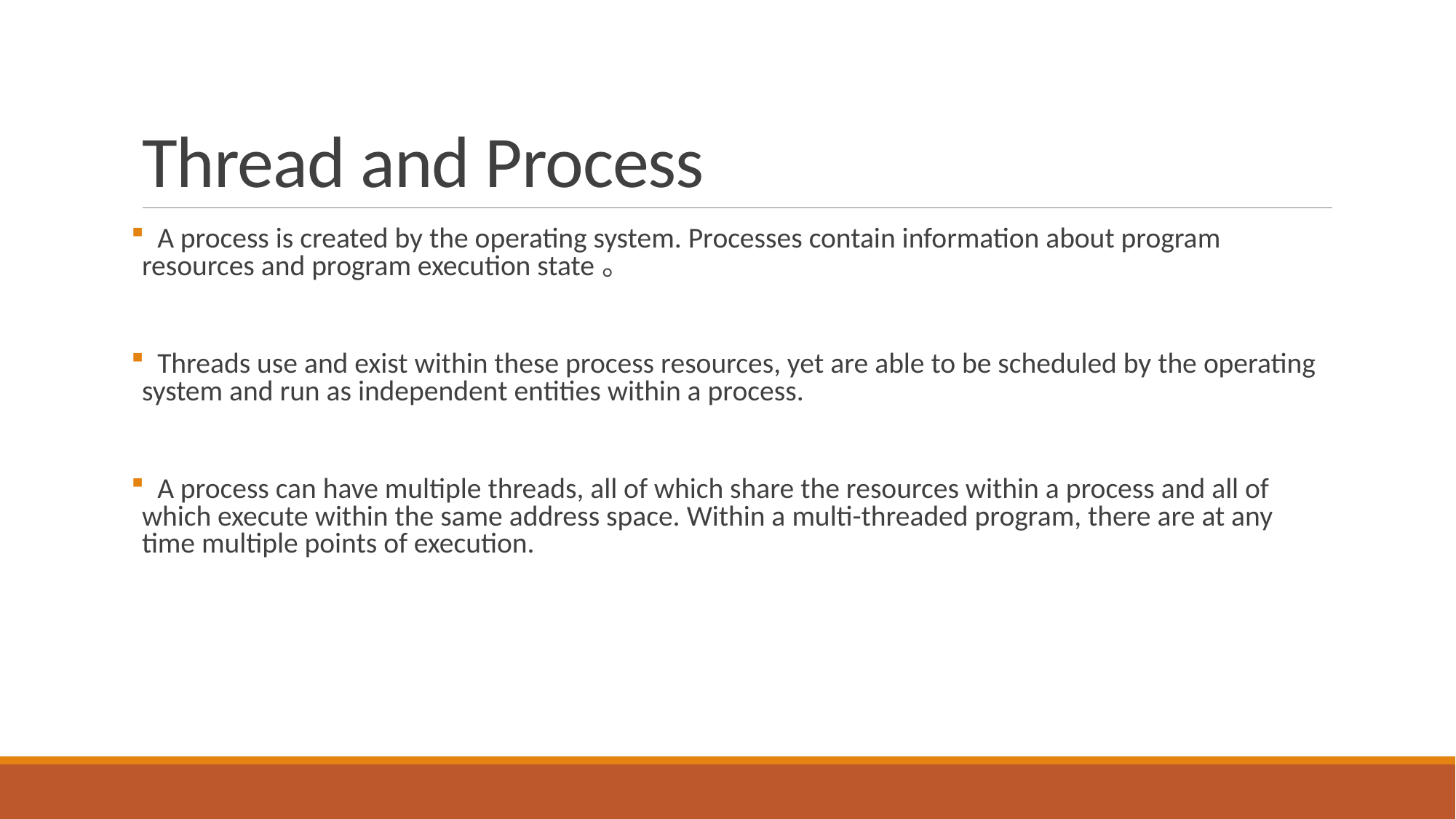

# Thread and Process
  A process is created by the operating system. Processes contain information about program resources and program execution state。

  Threads use and exist within these process resources, yet are able to be scheduled by the operating system and run as independent entities within a process.

  A process can have multiple threads, all of which share the resources within a process and all of which execute within the same address space. Within a multi-threaded program, there are at any time multiple points of execution.

4